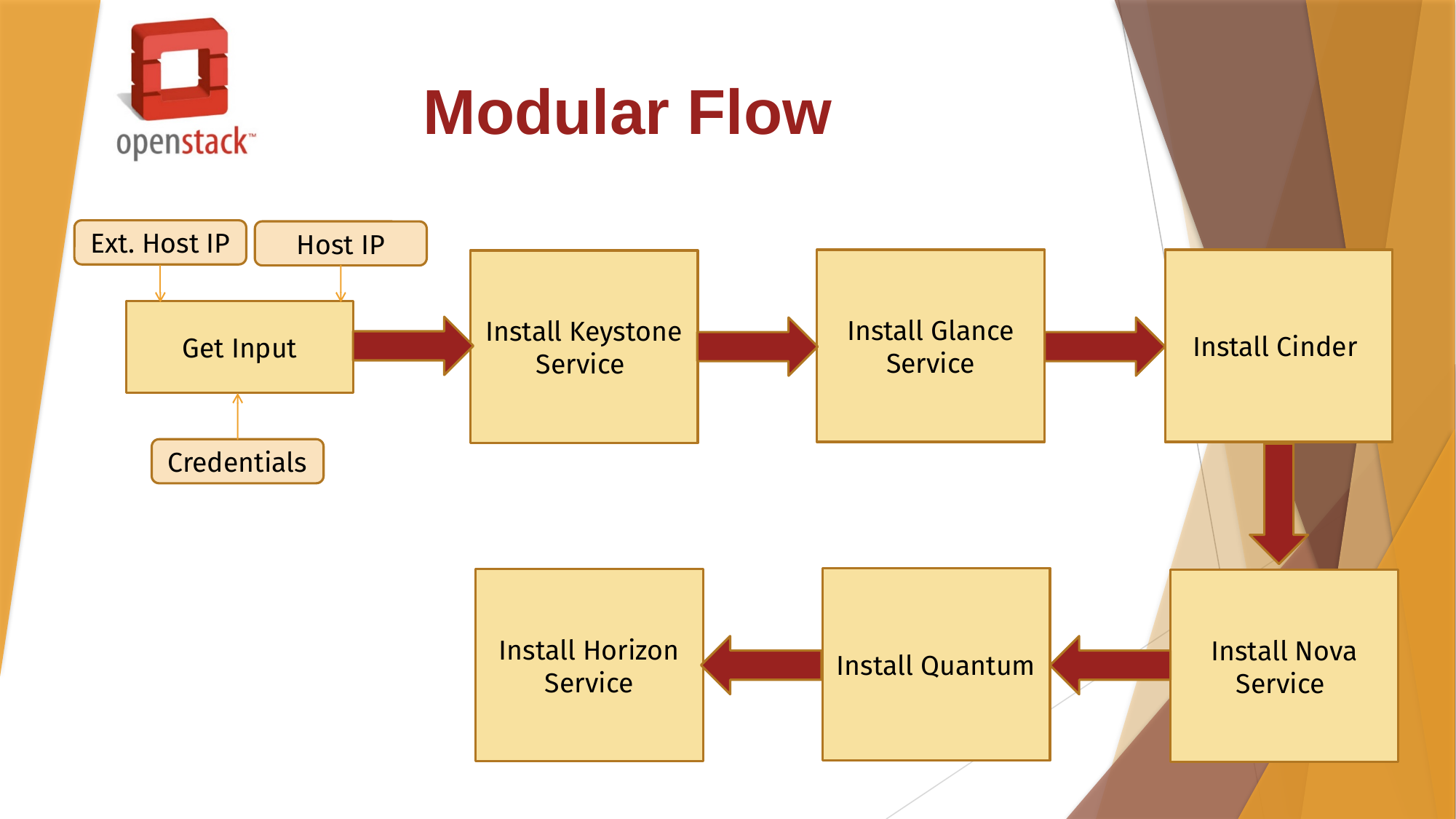

Modular Flow
Ext. Host IP
Host IP
Install Glance Service
Install Cinder
Install Keystone Service
Get Input

Credentials

Install Quantum

Install Horizon Service

Install Nova Service